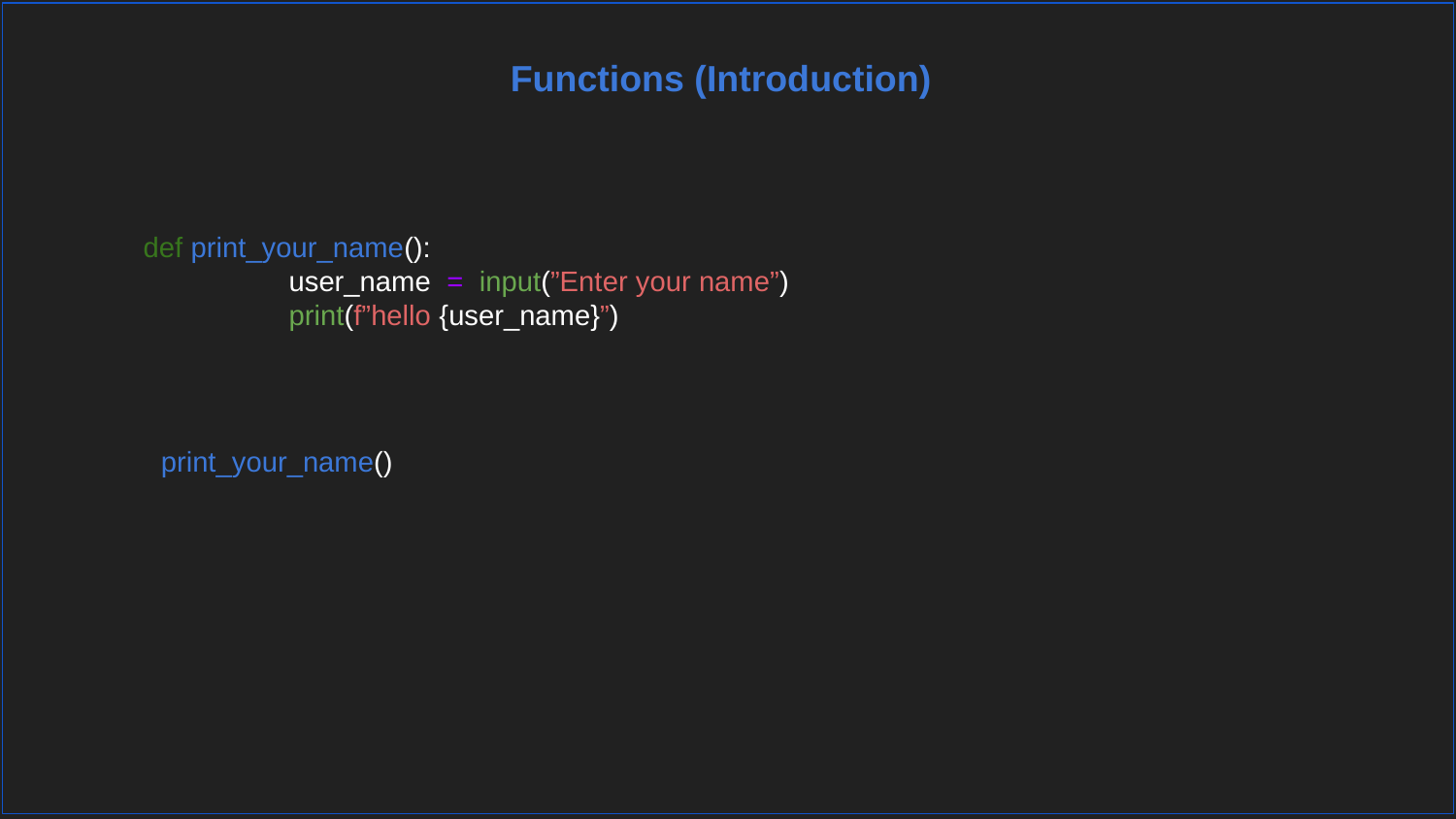

Functions (Introduction)
def print_your_name():
	user_name  =  input(”Enter your name”)
	print(f”hello {user_name}”)
print_your_name()